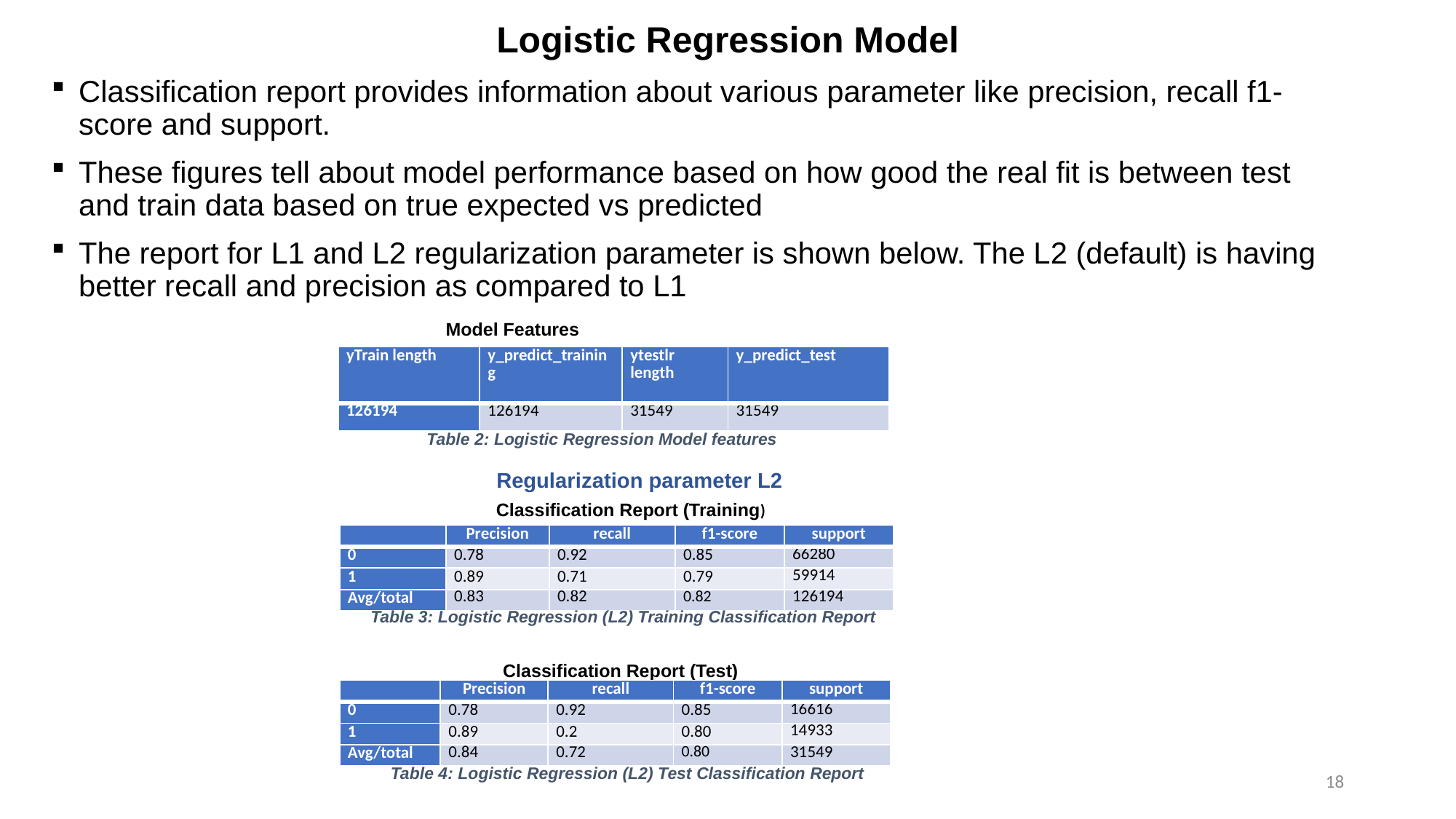

Logistic Regression Model
Classification report provides information about various parameter like precision, recall f1-score and support.
These figures tell about model performance based on how good the real fit is between test and train data based on true expected vs predicted
The report for L1 and L2 regularization parameter is shown below. The L2 (default) is having better recall and precision as compared to L1
Model Features
| yTrain length | y\_predict\_training | ytestlr length | y\_predict\_test |
| --- | --- | --- | --- |
| 126194 | 126194 | 31549 | 31549 |
Table 2: Logistic Regression Model features
Regularization parameter L2
Classification Report (Training)
|  | Precision | recall | f1-score | support |
| --- | --- | --- | --- | --- |
| 0 | 0.78 | 0.92 | 0.85 | 66280 |
| 1 | 0.89 | 0.71 | 0.79 | 59914 |
| Avg/total | 0.83 | 0.82 | 0.82 | 126194 |
Table 3: Logistic Regression (L2) Training Classification Report
Classification Report (Test)
|  | Precision | recall | f1-score | support |
| --- | --- | --- | --- | --- |
| 0 | 0.78 | 0.92 | 0.85 | 16616 |
| 1 | 0.89 | 0.2 | 0.80 | 14933 |
| Avg/total | 0.84 | 0.72 | 0.80 | 31549 |
Table 4: Logistic Regression (L2) Test Classification Report
18